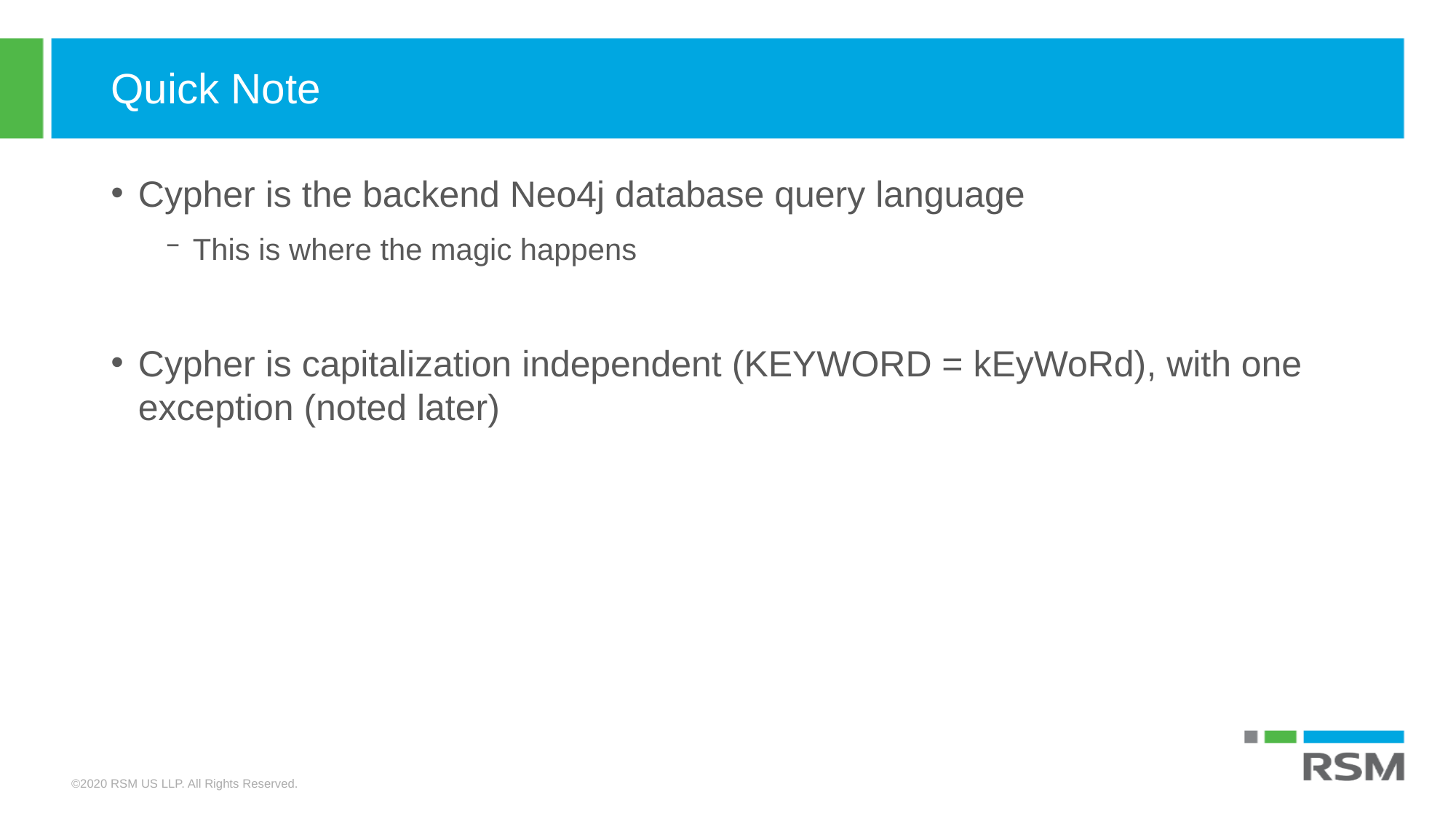

# Quick Note
Cypher is the backend Neo4j database query language
This is where the magic happens

Cypher is capitalization independent (KEYWORD = kEyWoRd), with one exception (noted later)